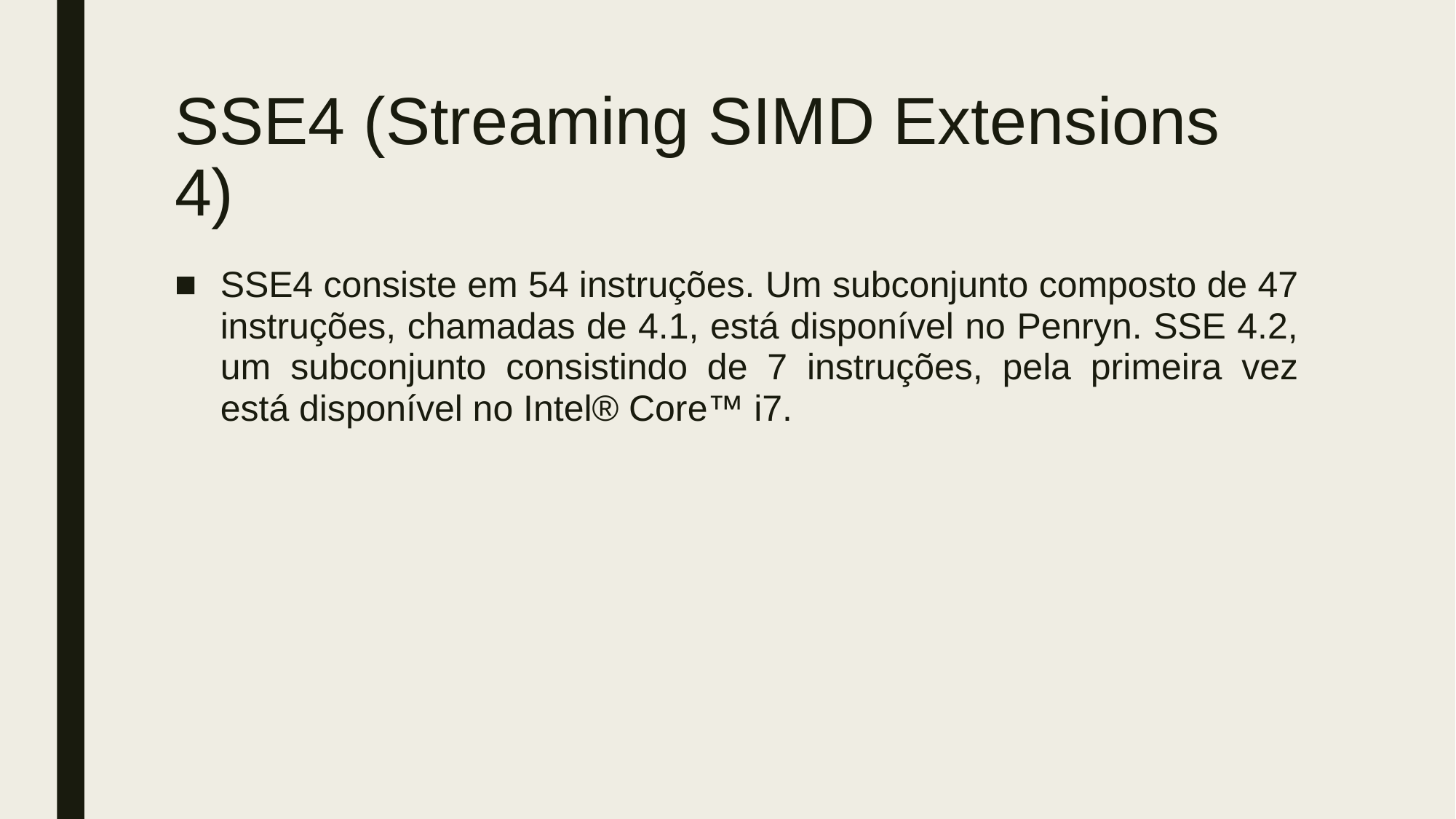

# SSE4 (Streaming SIMD Extensions 4)
SSE4 consiste em 54 instruções. Um subconjunto composto de 47 instruções, chamadas de 4.1, está disponível no Penryn. SSE 4.2, um subconjunto consistindo de 7 instruções, pela primeira vez está disponível no Intel® Core™ i7.